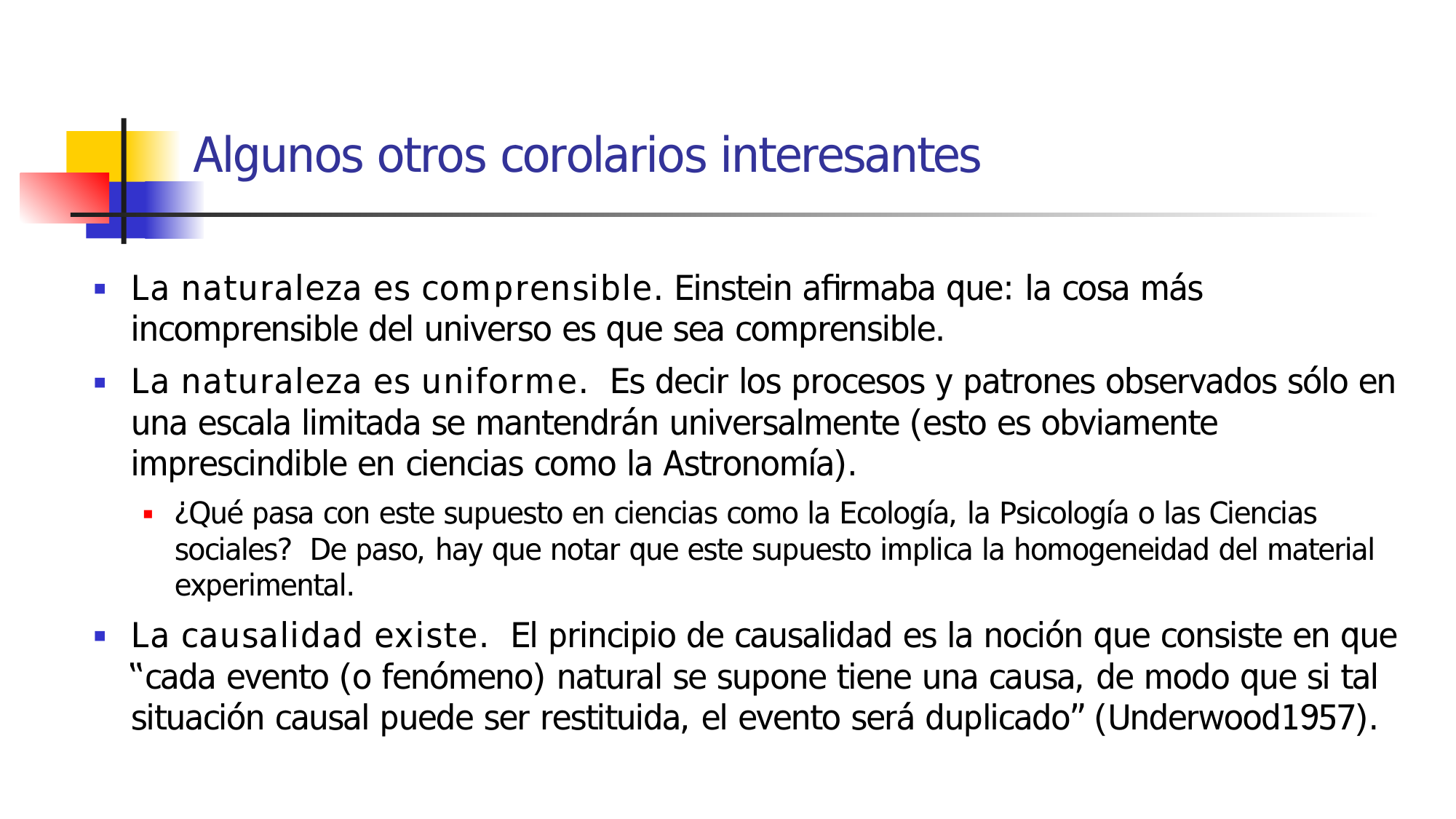

# Algunos otros corolarios interesantes
La naturaleza es comprensible. Einstein afirmaba que: la cosa más incomprensible del universo es que sea comprensible.
La naturaleza es uniforme.  Es decir los procesos y patrones observados sólo en una escala limitada se mantendrán universalmente (esto es obviamente imprescindible en ciencias como la Astronomía).
¿Qué pasa con este supuesto en ciencias como la Ecología, la Psicología o las Ciencias sociales?  De paso, hay que notar que este supuesto implica la homogeneidad del material experimental.
La causalidad existe.  El principio de causalidad es la noción que consiste en que  “cada evento (o fenómeno) natural se supone tiene una causa, de modo que si tal situación causal puede ser restituida, el evento será duplicado” (Underwood1957).